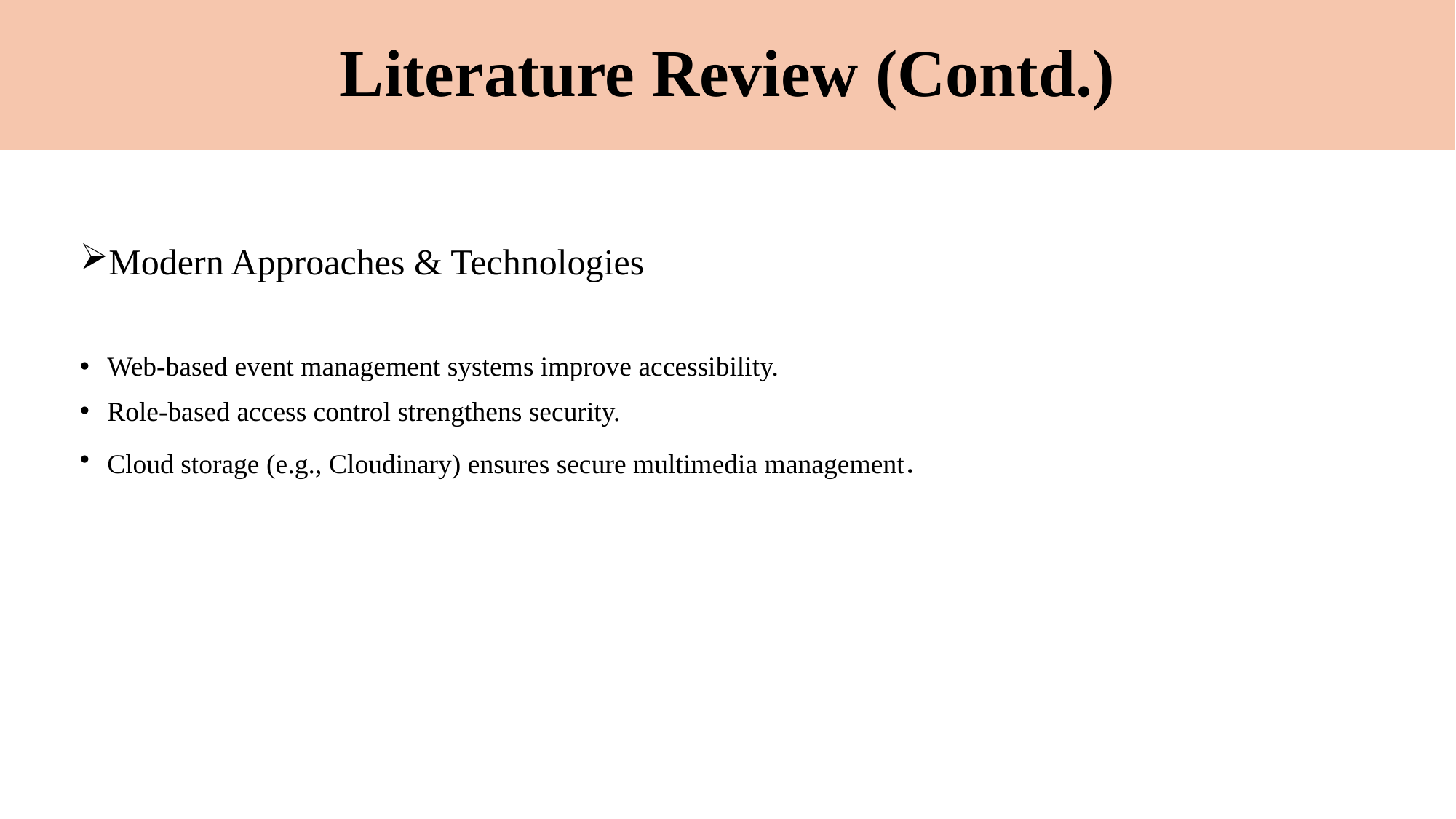

# Literature Review (Contd.)

Modern Approaches & Technologies

Web-based event management systems improve accessibility.
Role-based access control strengthens security.
Cloud storage (e.g., Cloudinary) ensures secure multimedia management.